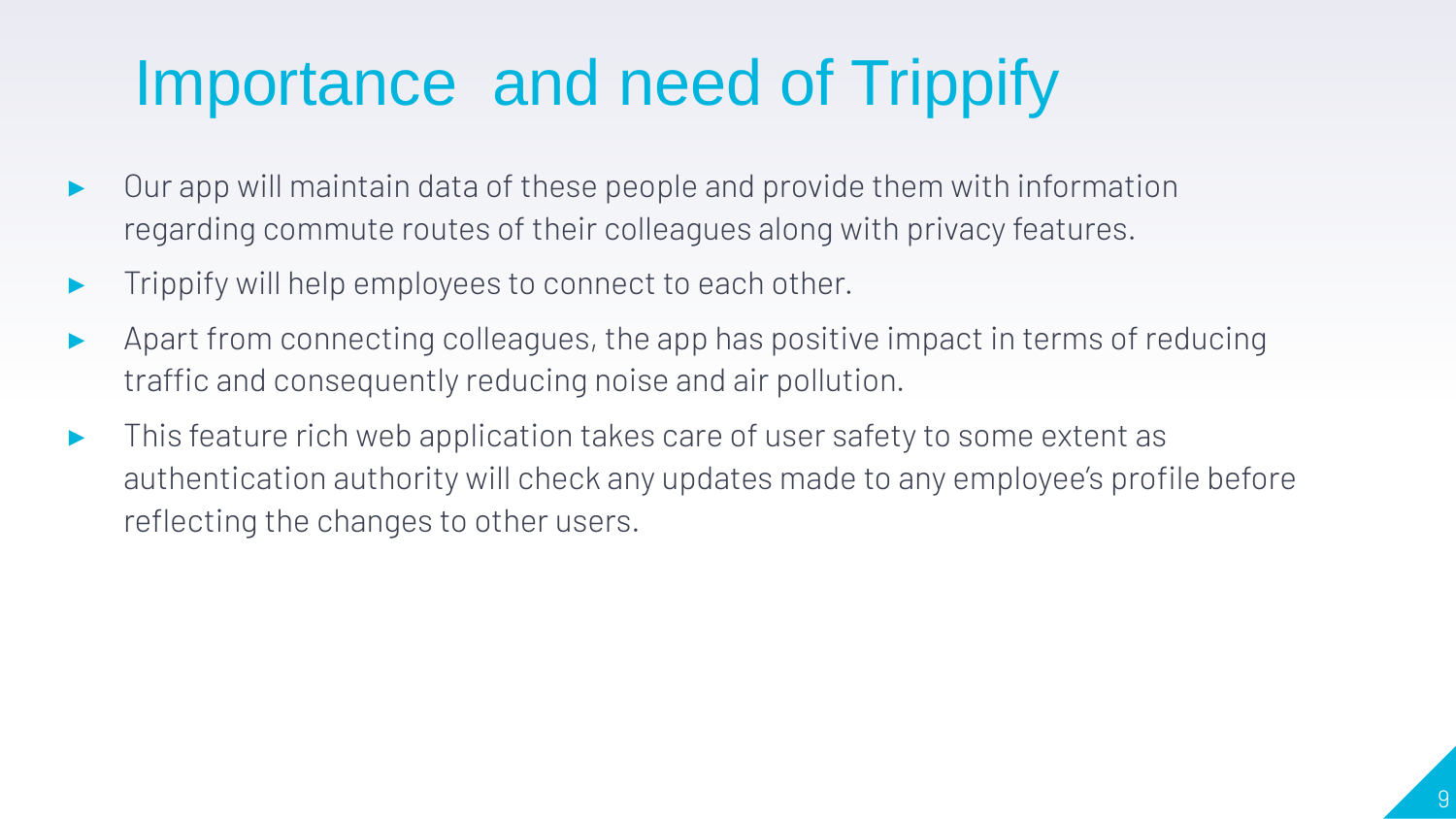

Importance  and need of Trippify
Our app will maintain data of these people and provide them with information regarding commute routes of their colleagues along with privacy features.
Trippify will help employees to connect to each other.
Apart from connecting colleagues, the app has positive impact in terms of reducing traffic and consequently reducing noise and air pollution.
This feature rich web application takes care of user safety to some extent as authentication authority will check any updates made to any employee’s profile before reflecting the changes to other users.

9